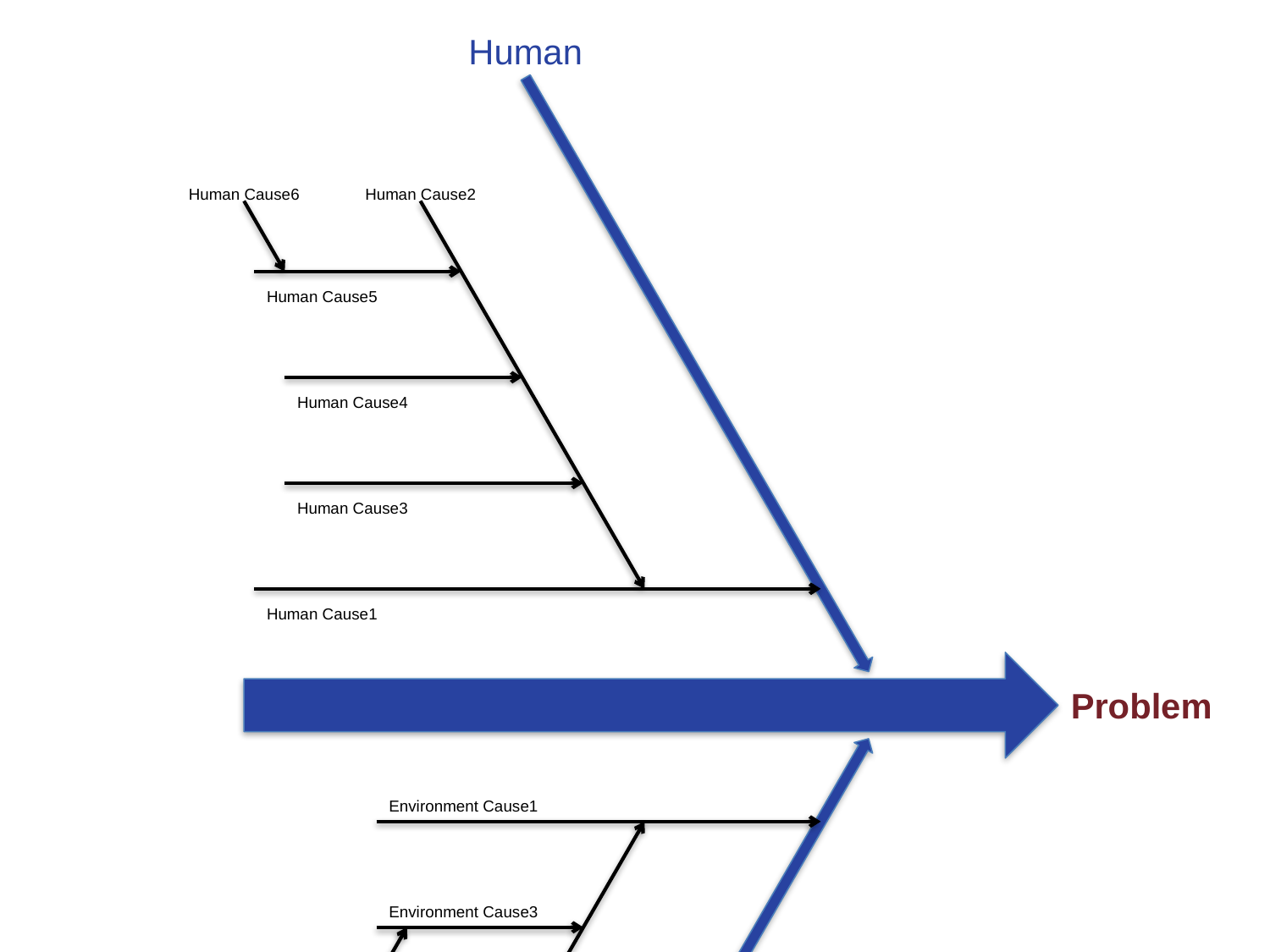

Human
Human Cause6
Human Cause2
Human Cause5

Human Cause4
Human Cause3
Problem
Human Cause1

Environment Cause1
Environment Cause3

Environment Cause4
Environment Cause2
Environment